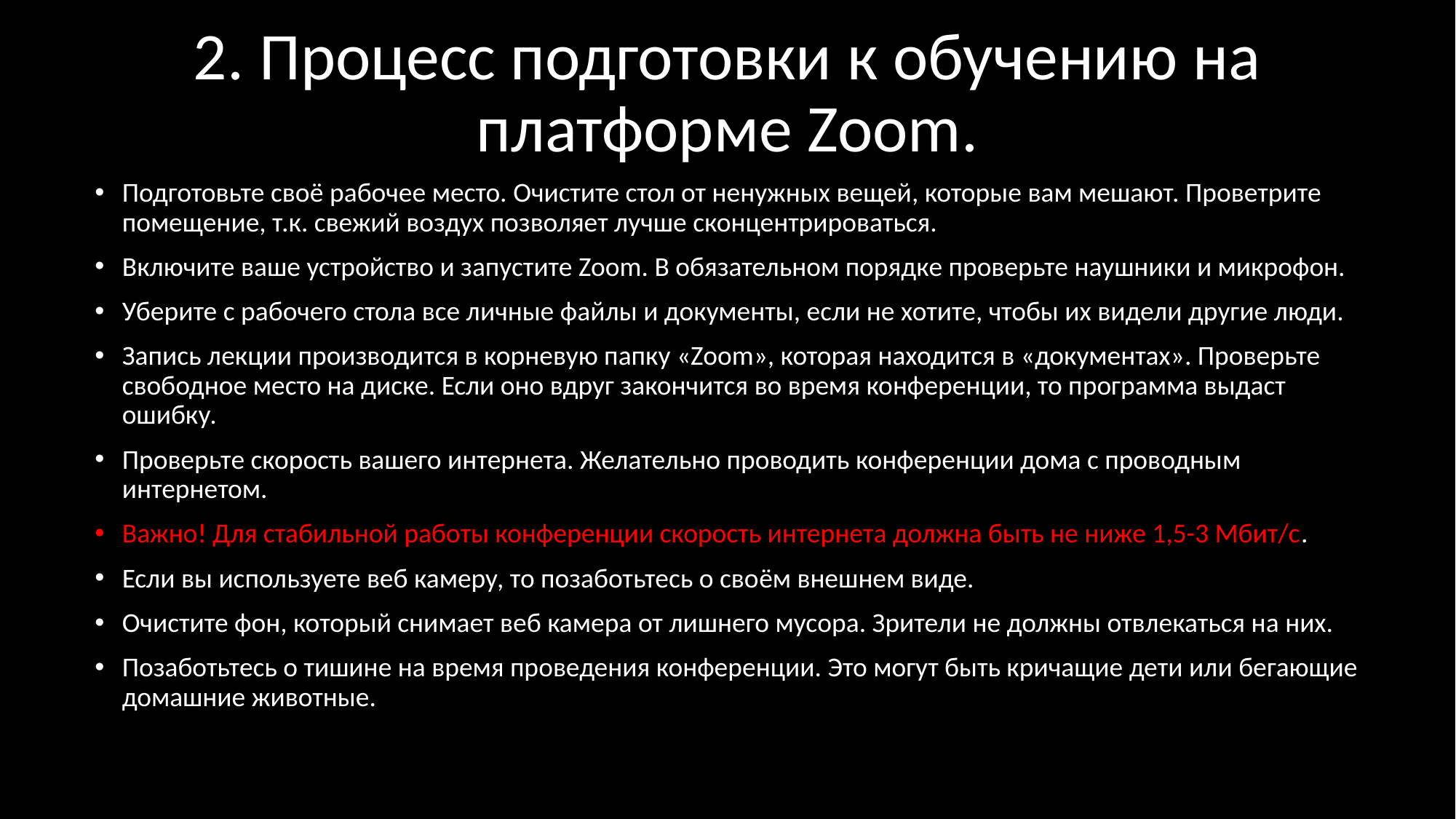

# 2. Процесс подготовки к обучению на платформе Zoom.
Подготовьте своё рабочее место. Очистите стол от ненужных вещей, которые вам мешают. Проветрите помещение, т.к. свежий воздух позволяет лучше сконцентрироваться.
Включите ваше устройство и запустите Zoom. В обязательном порядке проверьте наушники и микрофон.
Уберите с рабочего стола все личные файлы и документы, если не хотите, чтобы их видели другие люди.
Запись лекции производится в корневую папку «Zoom», которая находится в «документах». Проверьте свободное место на диске. Если оно вдруг закончится во время конференции, то программа выдаст ошибку.
Проверьте скорость вашего интернета. Желательно проводить конференции дома с проводным интернетом.
Важно! Для стабильной работы конференции скорость интернета должна быть не ниже 1,5-3 Мбит/с.
Если вы используете веб камеру, то позаботьтесь о своём внешнем виде.
Очистите фон, который снимает веб камера от лишнего мусора. Зрители не должны отвлекаться на них.
Позаботьтесь о тишине на время проведения конференции. Это могут быть кричащие дети или бегающие домашние животные.